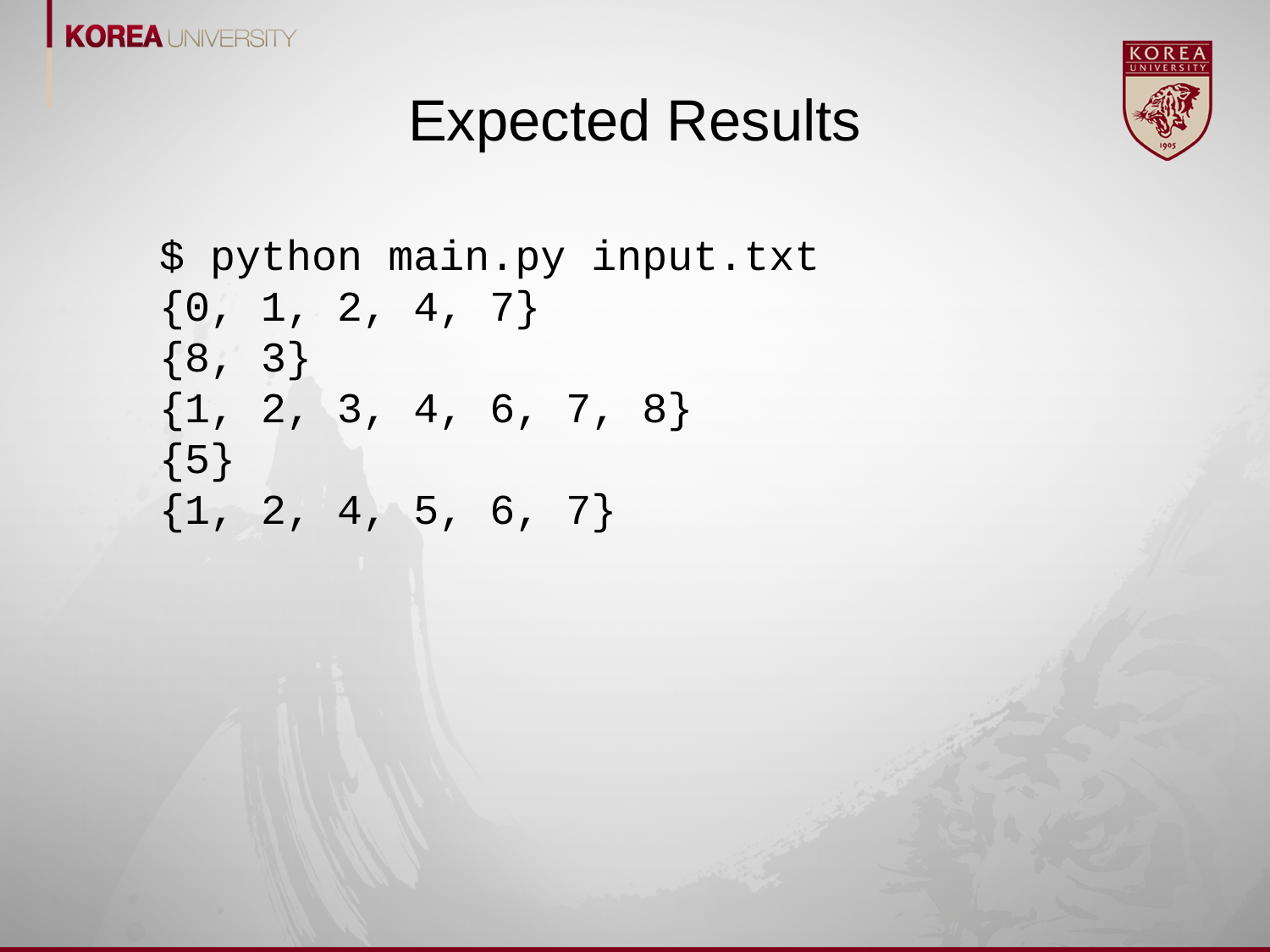

# Expected Results
$ python main.py input.txt
{0, 1, 2, 4, 7}
{8, 3}
{1, 2, 3, 4, 6, 7, 8}
{5}
{1, 2, 4, 5, 6, 7}